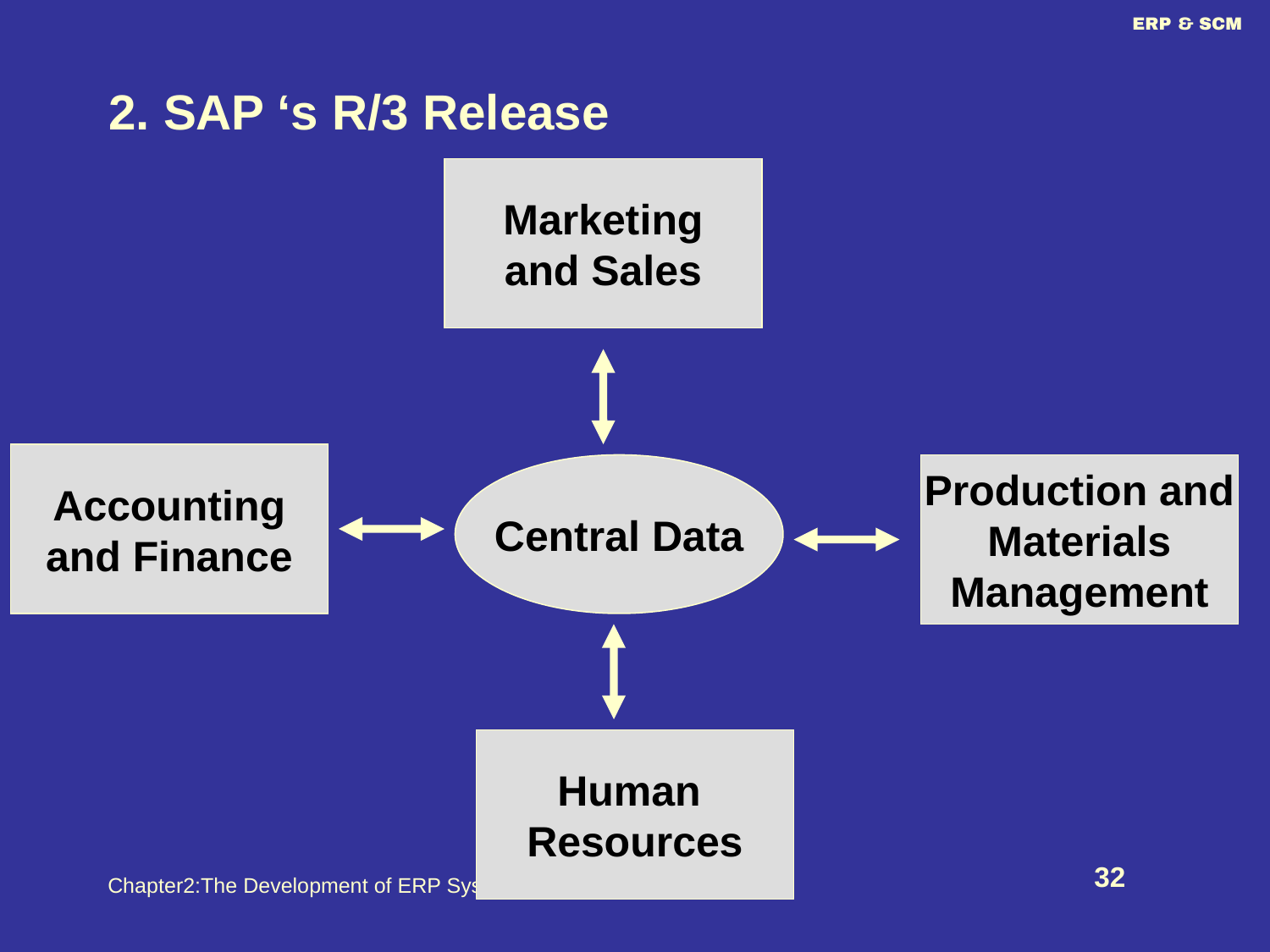

2. SAP ‘s R/3 Release
Marketing
and Sales

Accounting
and Finance
Central Data
Production and
Materials
Management

Human
Resources
Chapter2:The Development of ERP Systems